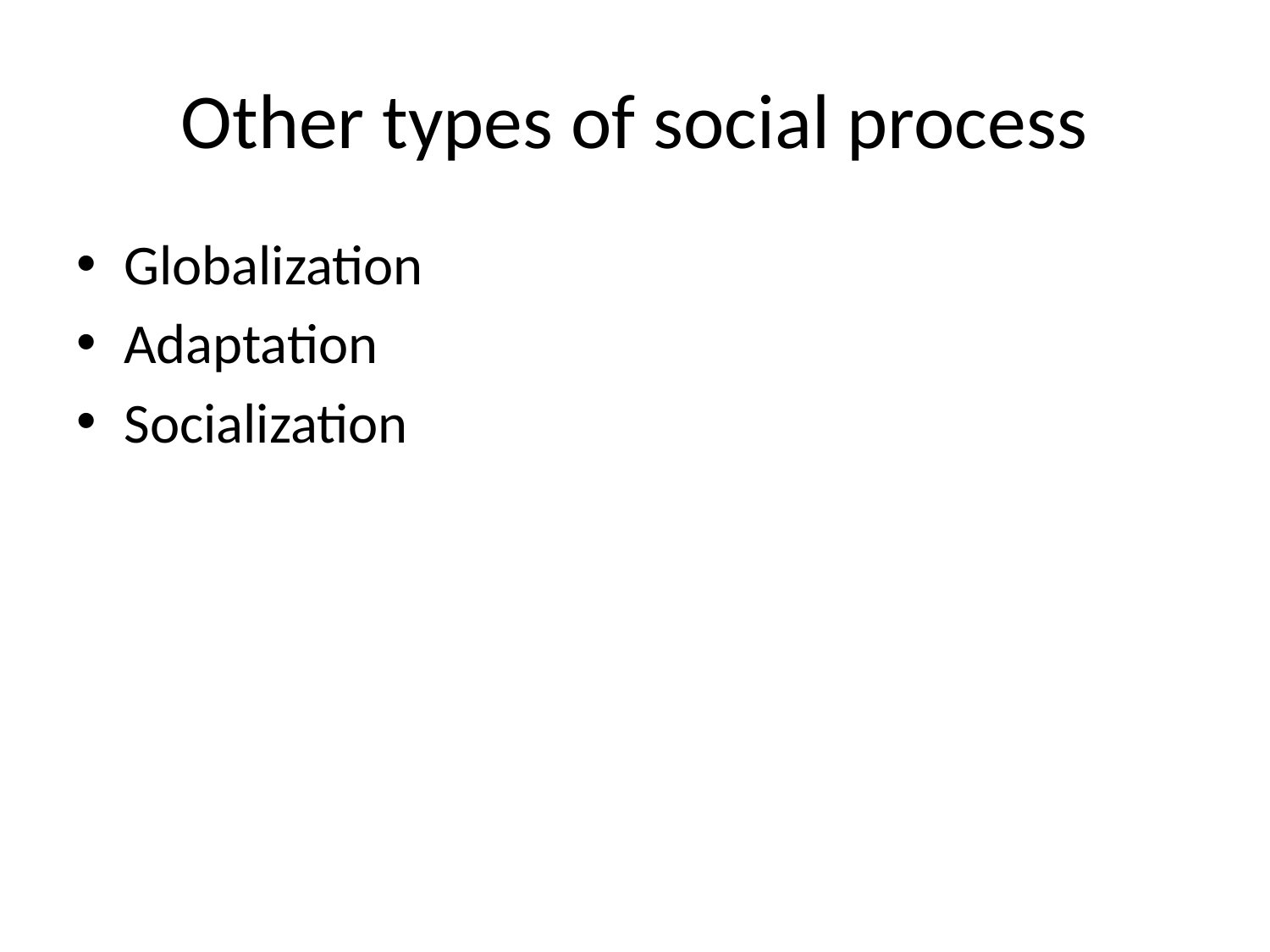

# Other types of social process
Globalization
Adaptation
Socialization